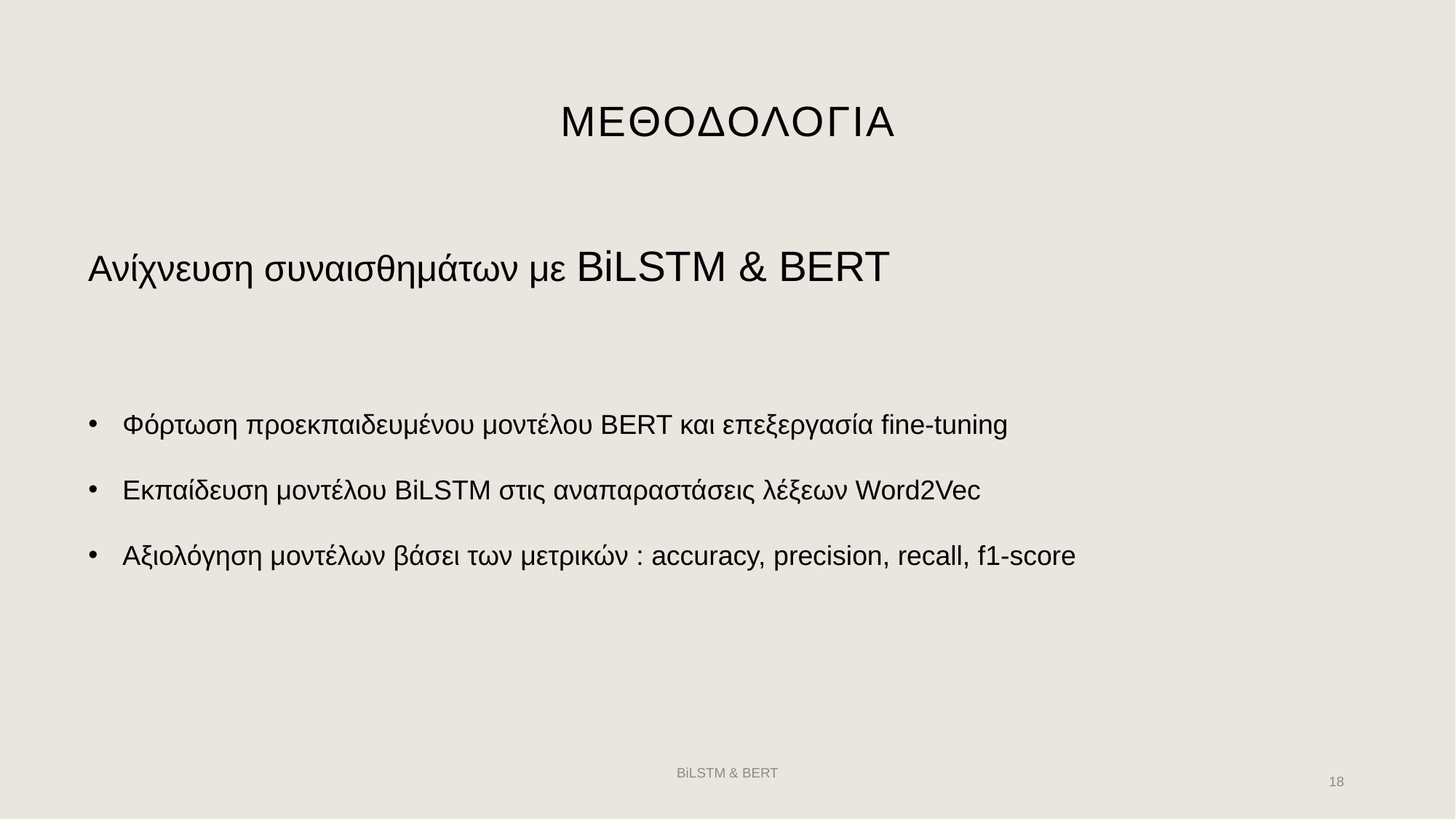

# Μεθοδολογια
Ανίχνευση συναισθημάτων με BiLSTM & BERT

Φόρτωση προεκπαιδευμένου μοντέλου BERT και επεξεργασία fine-tuning

Εκπαίδευση μοντέλου BiLSTM στις αναπαραστάσεις λέξεων Word2Vec

Αξιολόγηση μοντέλων βάσει των μετρικών : accuracy, precision, recall, f1-score
BiLSTM & BERT

18